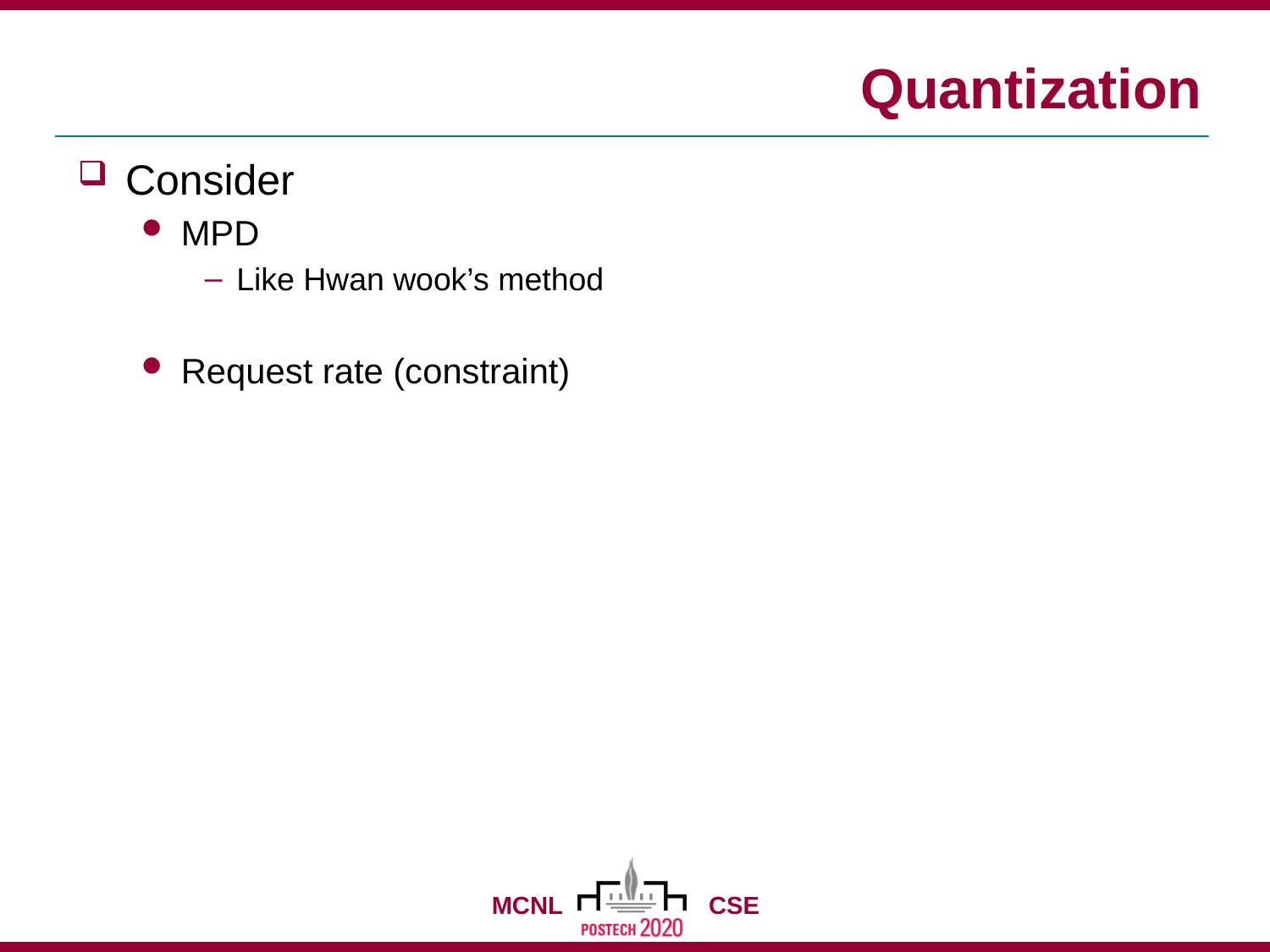

# Quantization
Consider
MPD
Like Hwan wook’s method

Request rate (constraint)